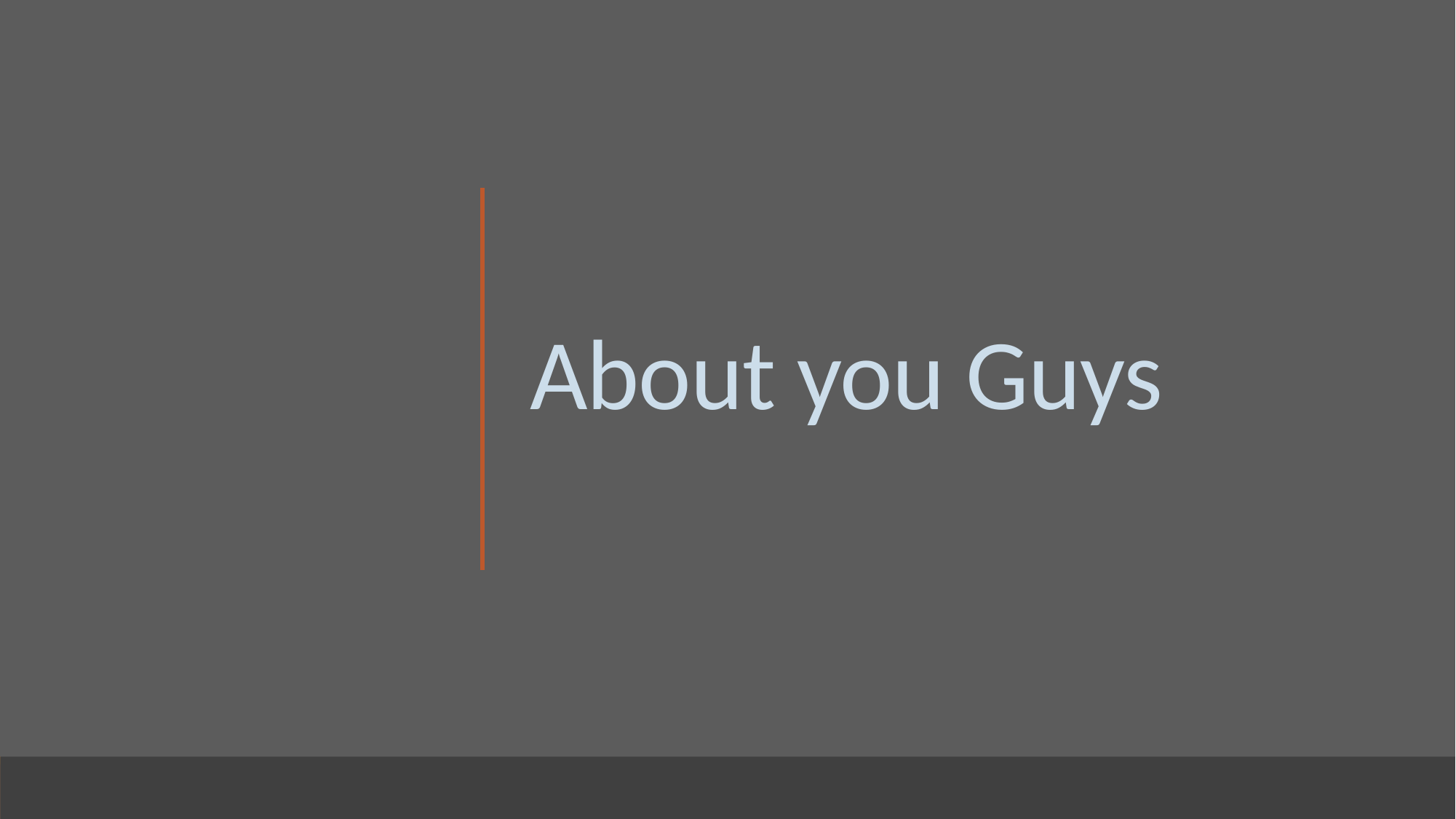

# About you Guys

Designed by Miss Ayesha